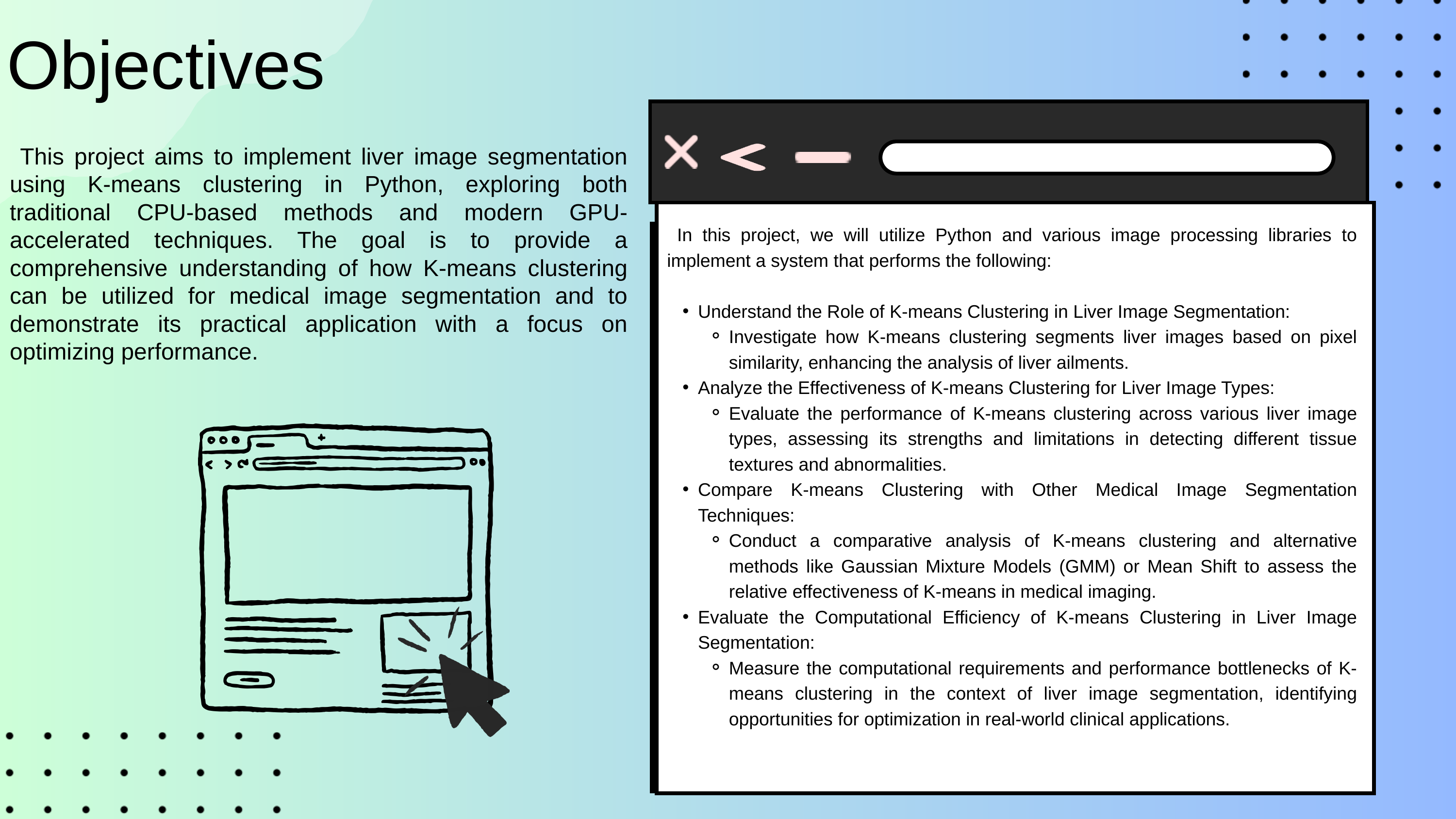

Objectives

 This project aims to implement liver image segmentation using K-means clustering in Python, exploring both traditional CPU-based methods and modern GPU-accelerated techniques. The goal is to provide a comprehensive understanding of how K-means clustering can be utilized for medical image segmentation and to demonstrate its practical application with a focus on optimizing performance.

 In this project, we will utilize Python and various image processing libraries to implement a system that performs the following:

Understand the Role of K-means Clustering in Liver Image Segmentation:
Investigate how K-means clustering segments liver images based on pixel similarity, enhancing the analysis of liver ailments.
Analyze the Effectiveness of K-means Clustering for Liver Image Types:
Evaluate the performance of K-means clustering across various liver image types, assessing its strengths and limitations in detecting different tissue textures and abnormalities.
Compare K-means Clustering with Other Medical Image Segmentation Techniques:
Conduct a comparative analysis of K-means clustering and alternative methods like Gaussian Mixture Models (GMM) or Mean Shift to assess the relative effectiveness of K-means in medical imaging.
Evaluate the Computational Efficiency of K-means Clustering in Liver Image Segmentation:
Measure the computational requirements and performance bottlenecks of K-means clustering in the context of liver image segmentation, identifying opportunities for optimization in real-world clinical applications.